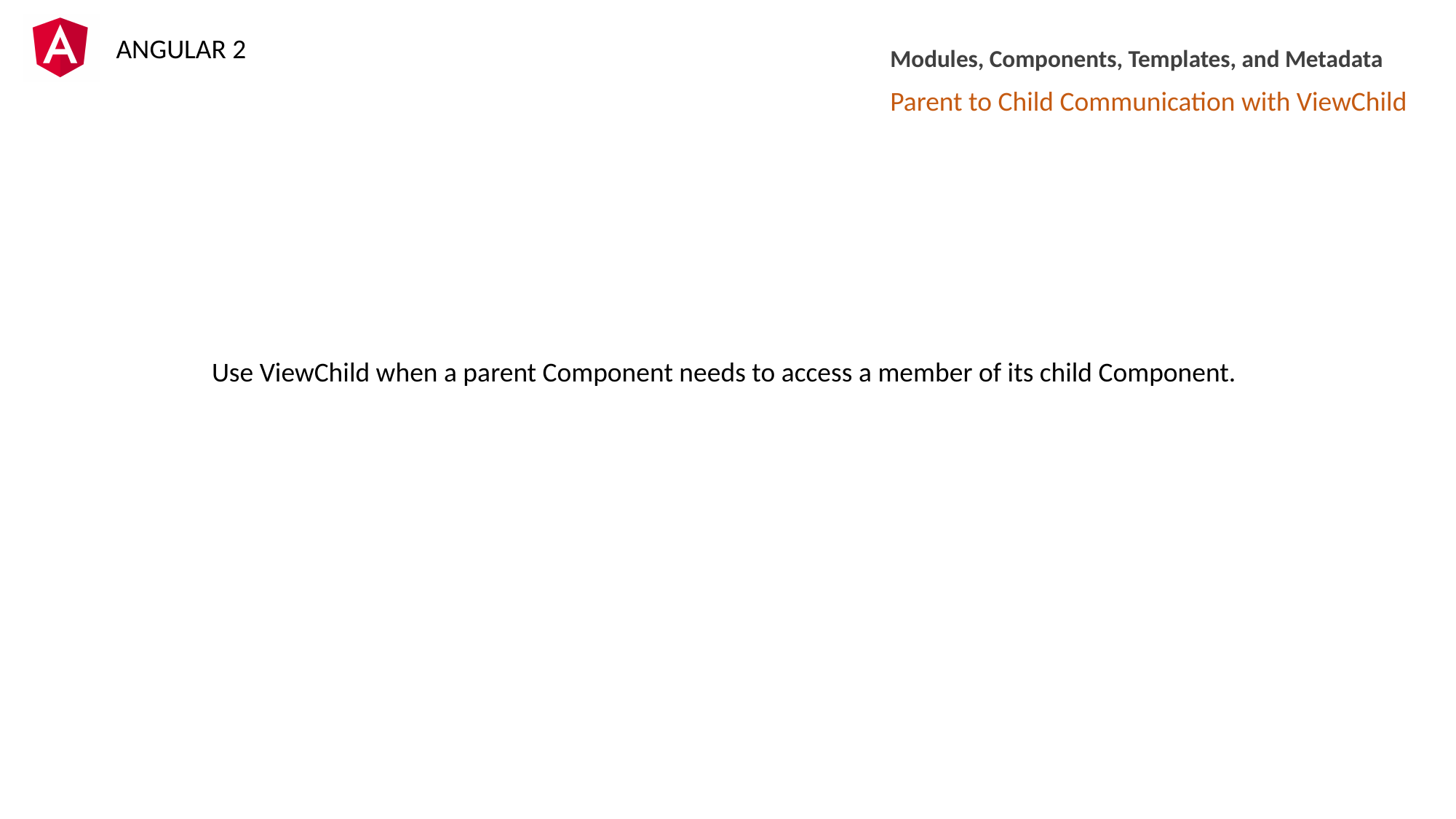

Modules, Components, Templates, and Metadata
Parent to Child Communication with ViewChild
Use ViewChild when a parent Component needs to access a member of its child Component.